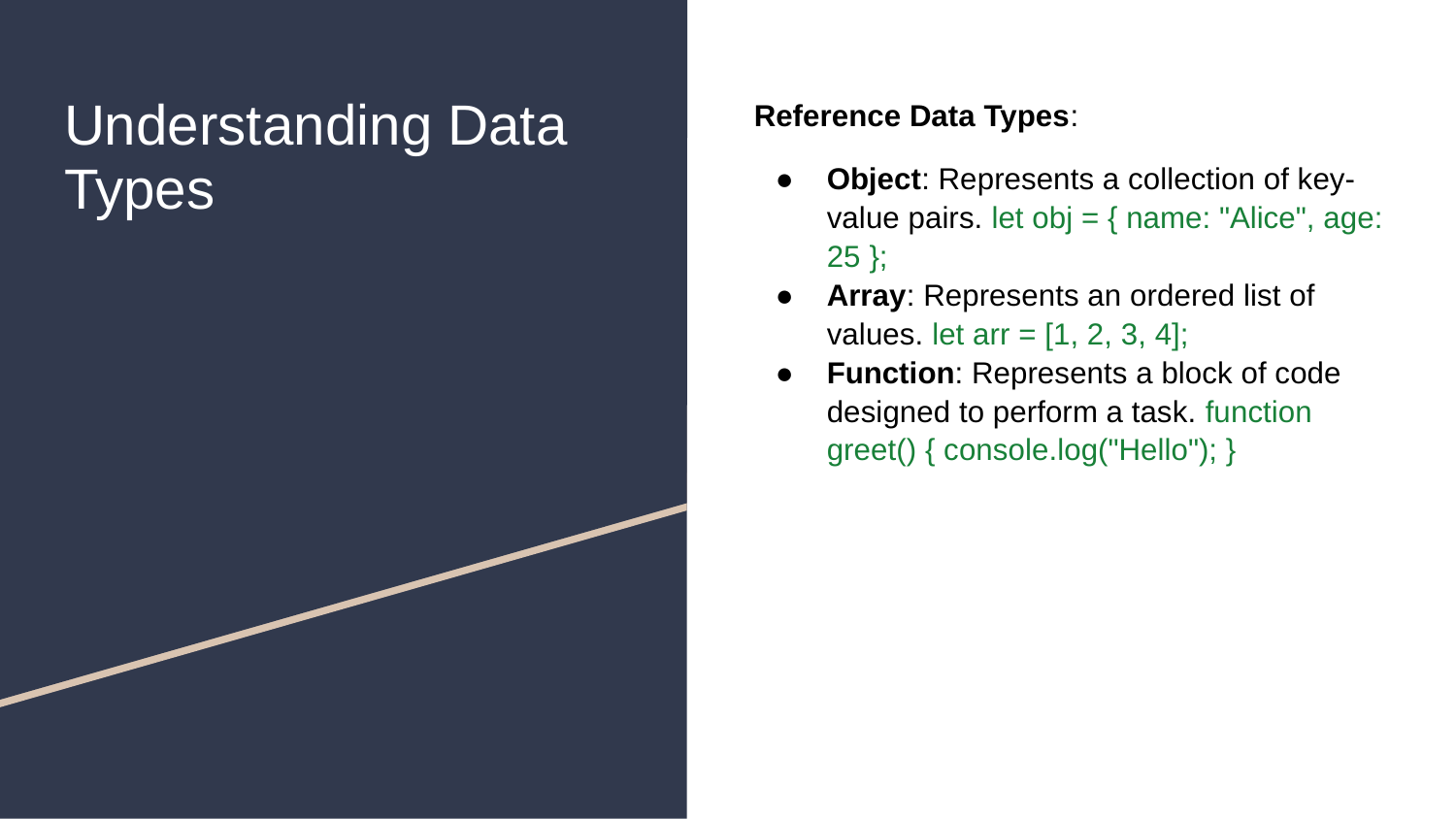

# Understanding Data Types
Reference Data Types:
Object: Represents a collection of key-value pairs. let obj = { name: "Alice", age: 25 };
Array: Represents an ordered list of values. let arr = [1, 2, 3, 4];
Function: Represents a block of code designed to perform a task. function greet() { console.log("Hello"); }